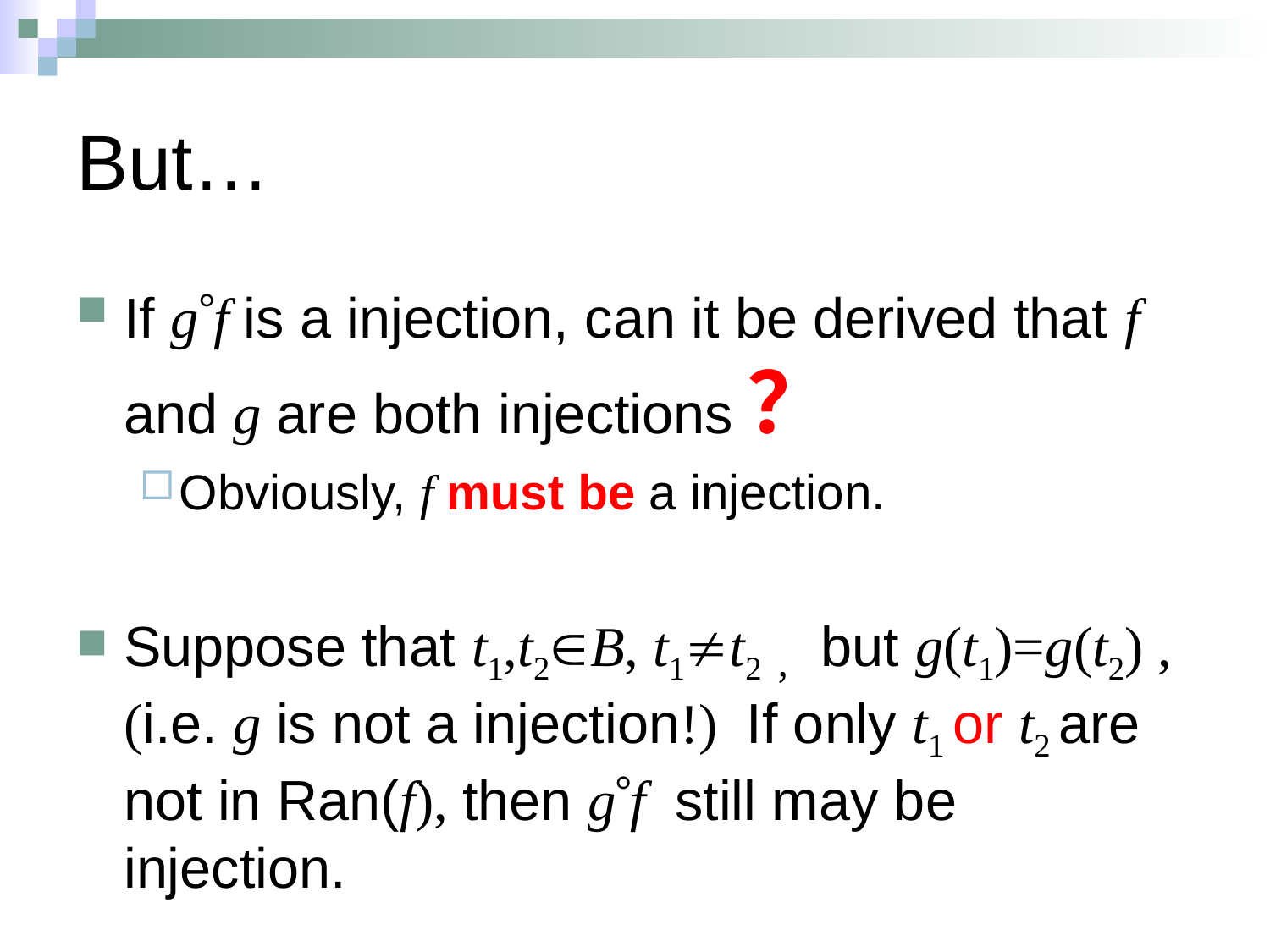

# But…
If g°f is a injection, can it be derived that f and g are both injections？
Obviously, f must be a injection.

Suppose that t1,t2∈B, t1≠t2，but g(t1)=g(t2) , (i.e. g is not a injection!)  If only t1 or t2 are not in Ran(f), then g°f  still may be injection.